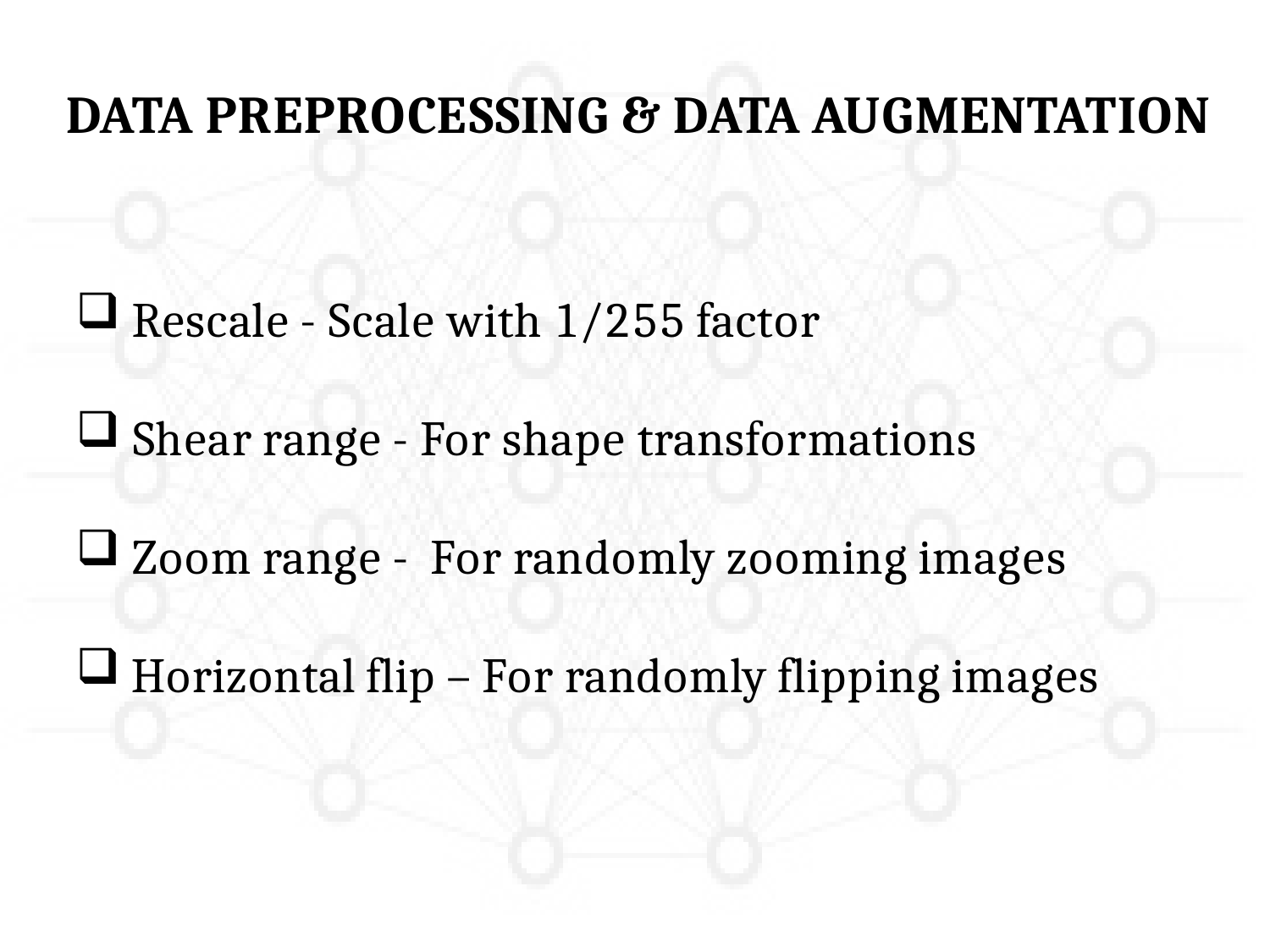

DATA PREPROCESSING & DATA AUGMENTATION

 Rescale - Scale with 1/255 factor

 Shear range - For shape transformations

 Zoom range -  For randomly zooming images

 Horizontal flip – For randomly flipping images